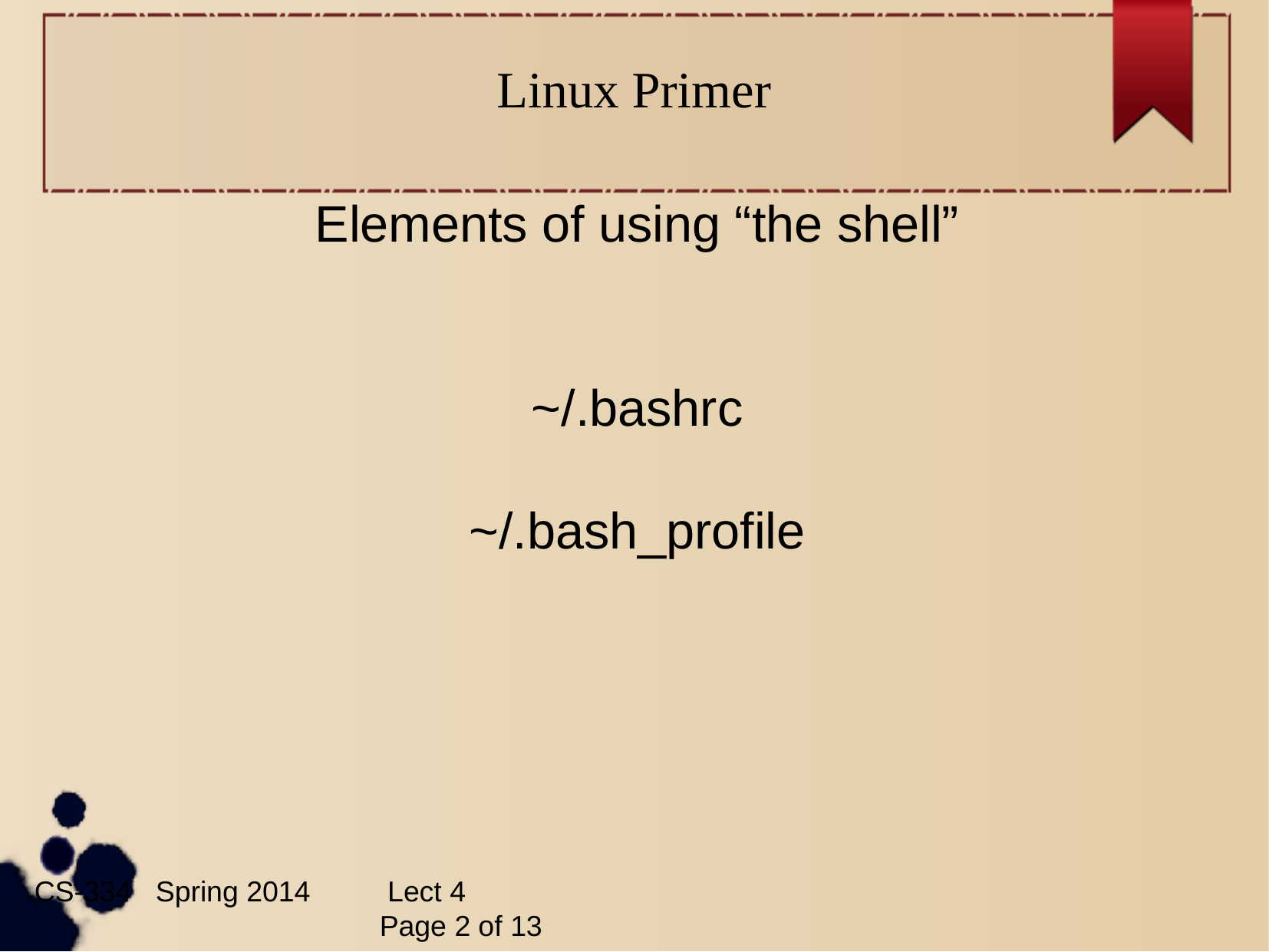

Linux Primer
Elements of using “the shell”

~/.bashrc

~/.bash_profile

CS-334   Spring 2014	 Lect 4										Page 2 of 13